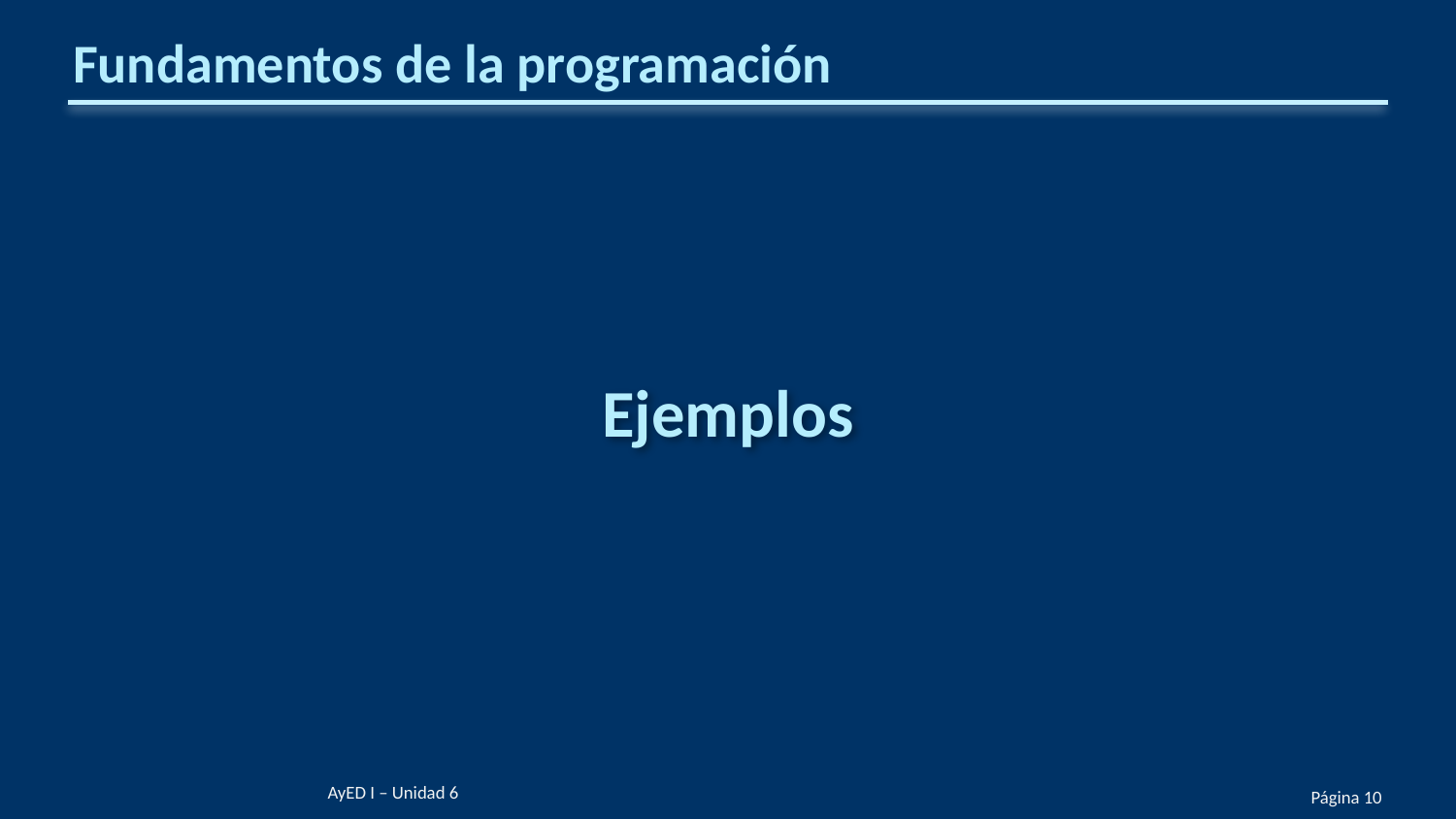

# Fundamentos de la programación
Ejemplos
AyED I – Unidad 6
Página 10